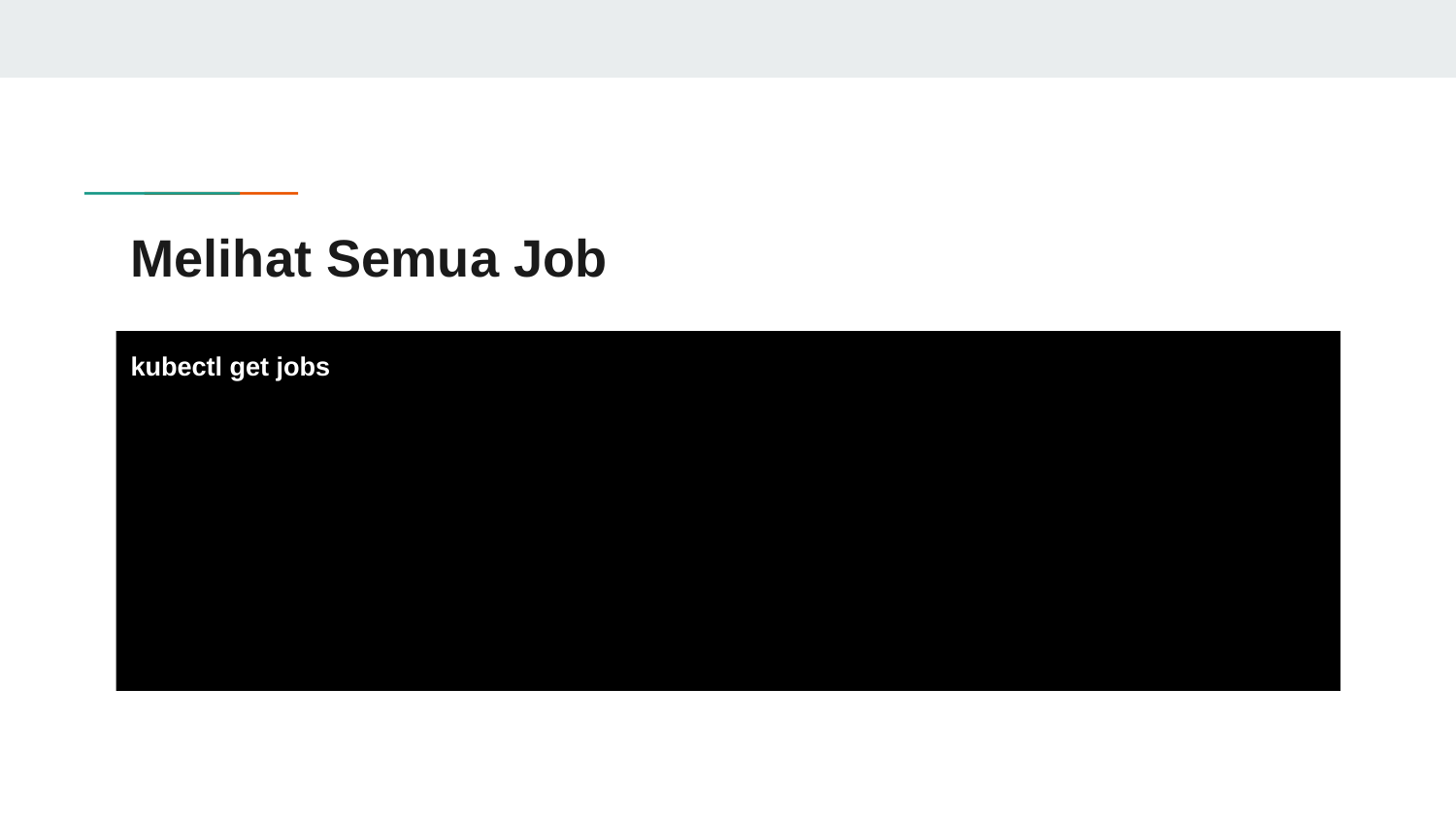

# Melihat Semua Job

kubectl get jobs